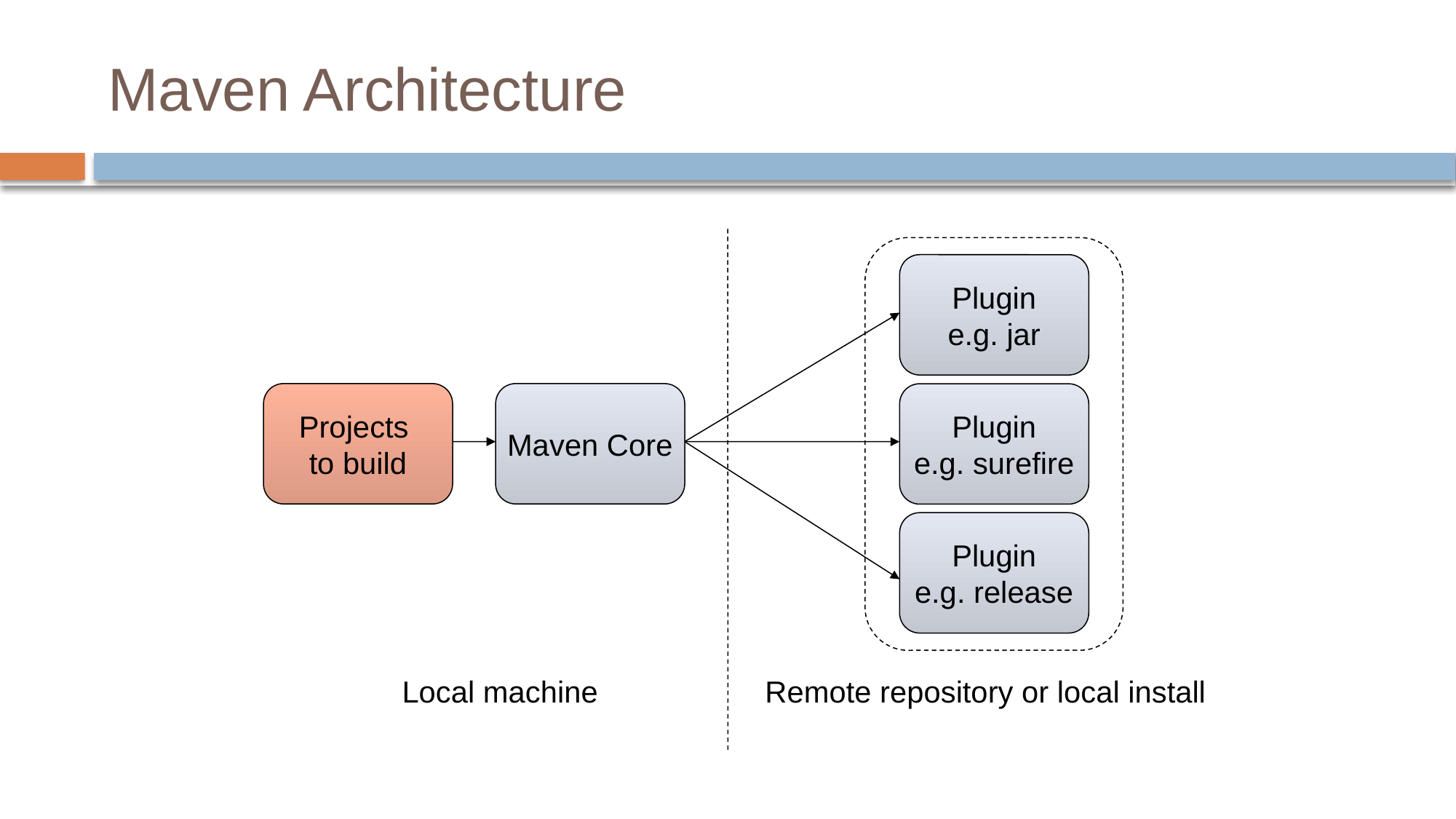

# Maven Architecture

Plugin
e.g. jar

Projects
to build
Maven Core
Plugin
e.g. surefire

Plugin
e.g. release
Local machine
Remote repository or local install